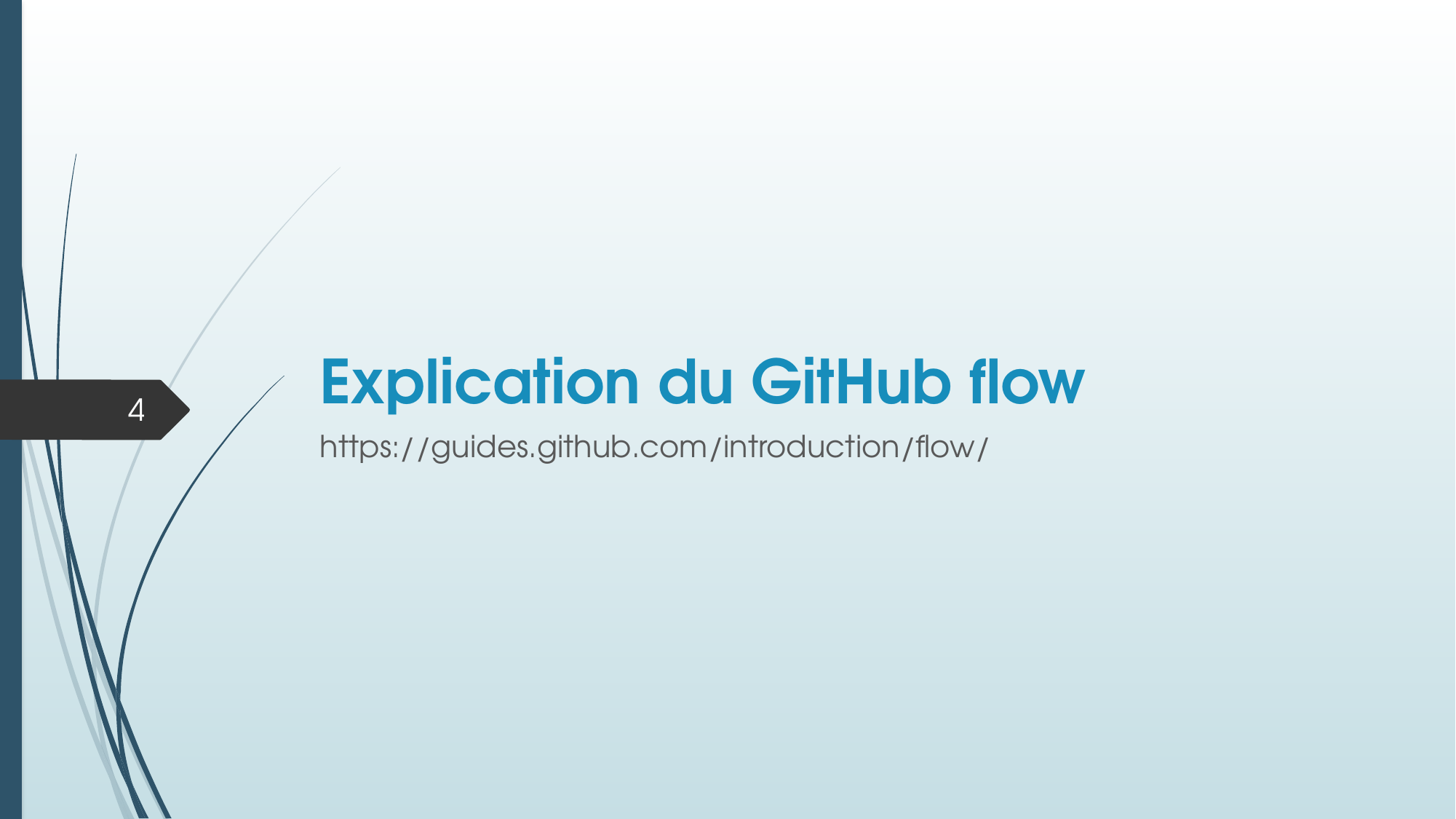

# Explication du GitHub flow
4
https://guides.github.com/introduction/flow/